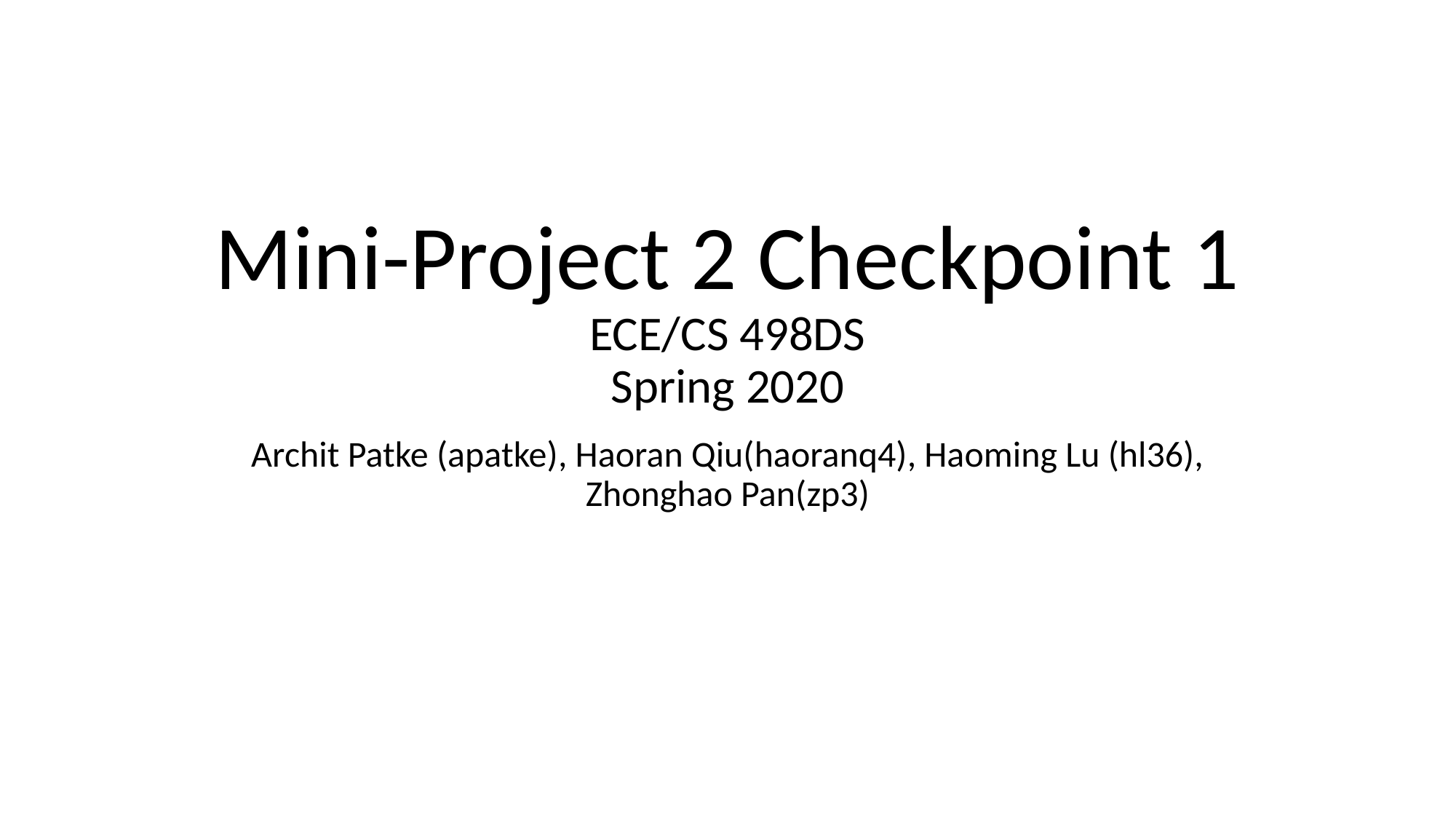

# Mini-Project 2 Checkpoint 1 ECE/CS 498DS Spring 2020
Archit Patke (apatke), Haoran Qiu(haoranq4), Haoming Lu (hl36), Zhonghao Pan(zp3)